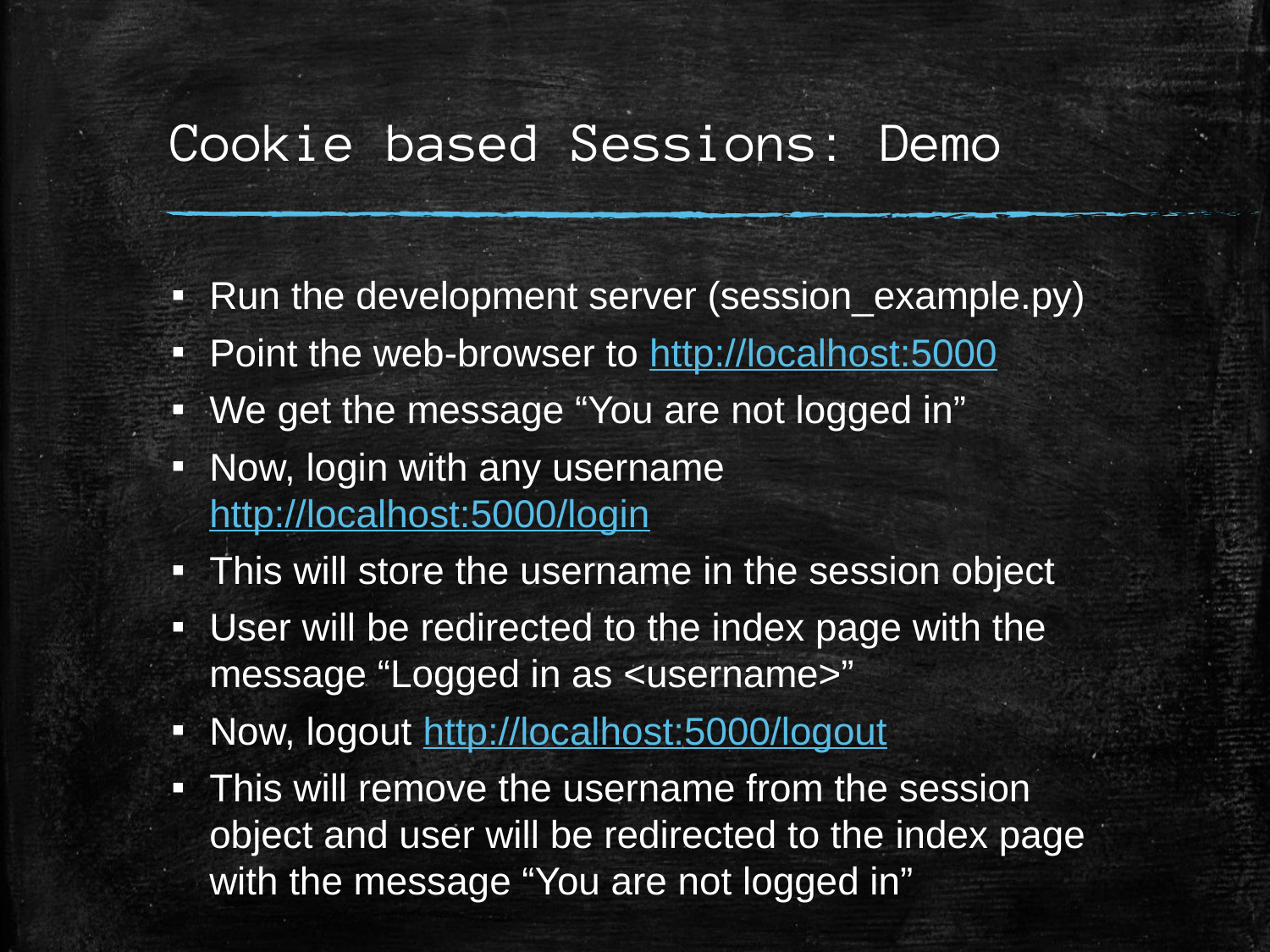

# Cookie based Sessions: Demo
Run the development server (session_example.py)
Point the web-browser to http://localhost:5000
We get the message “You are not logged in”
Now, login with any username http://localhost:5000/login
This will store the username in the session object
User will be redirected to the index page with the message “Logged in as <username>”
Now, logout http://localhost:5000/logout
This will remove the username from the session object and user will be redirected to the index page with the message “You are not logged in”